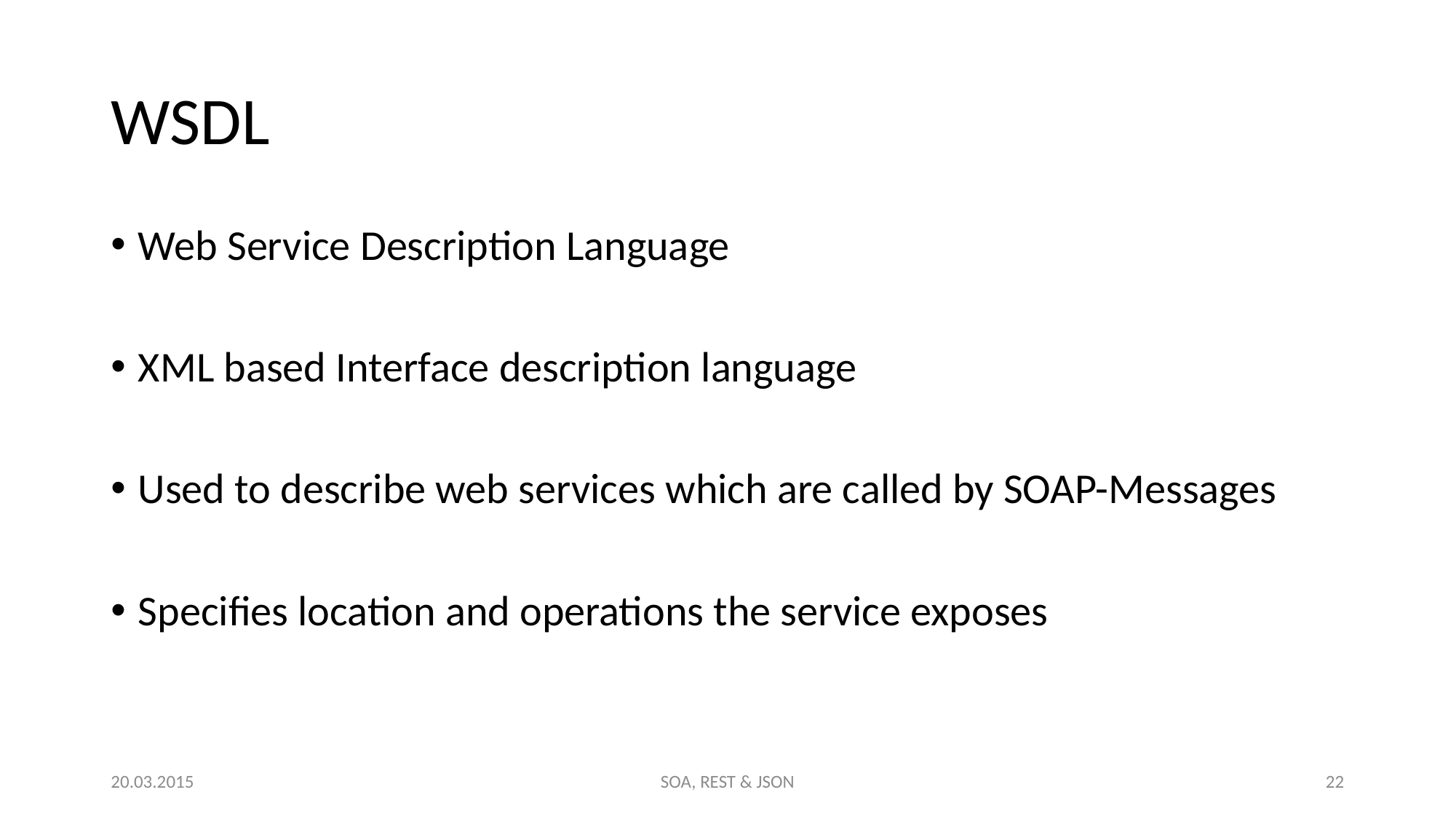

# WSDL
Web Service Description Language

XML based Interface description language

Used to describe web services which are called by SOAP-Messages

Specifies location and operations the service exposes
20.03.2015
SOA, REST & JSON
22